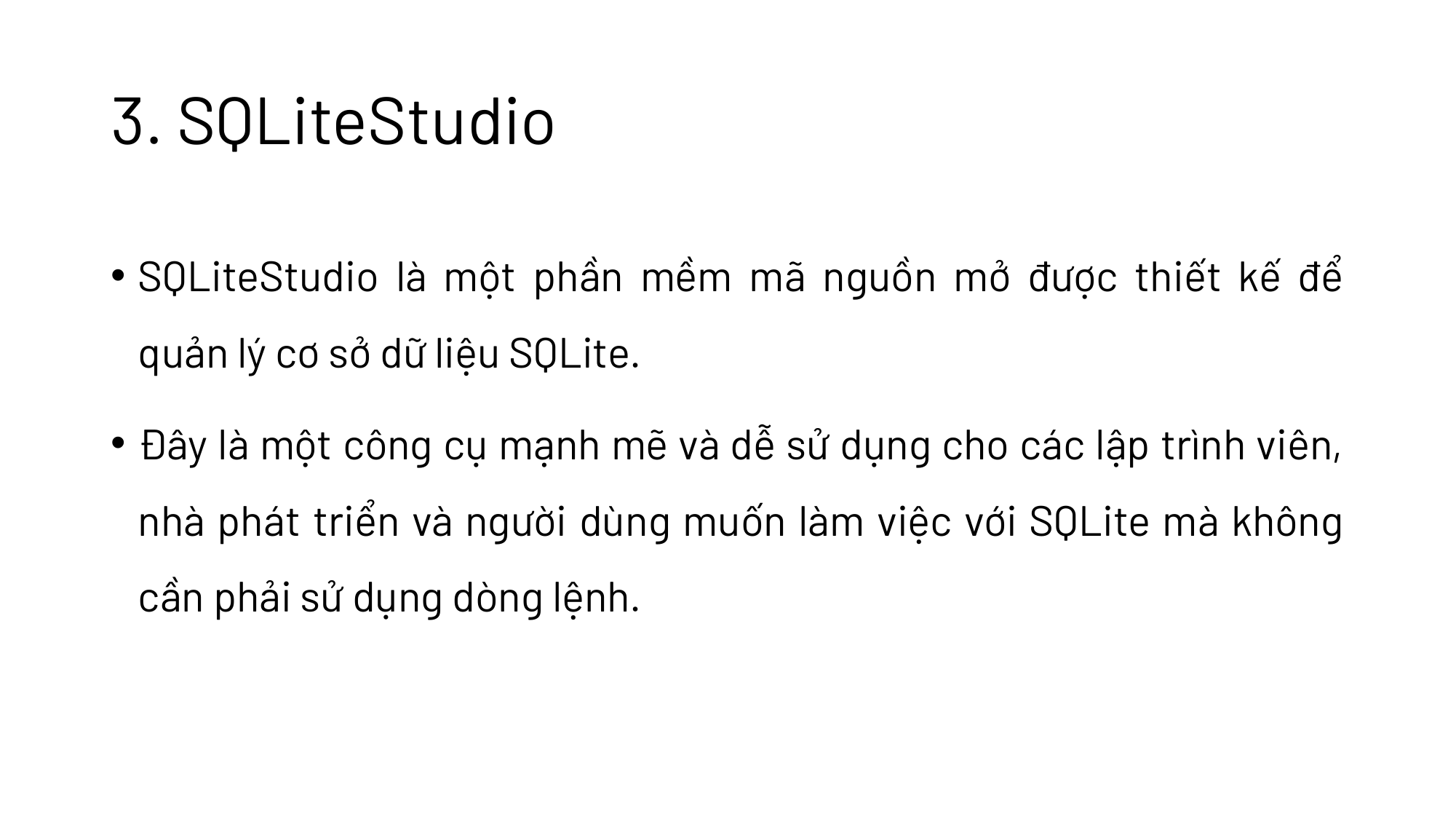

# 3. SQLiteStudio
SQLiteStudio là một phần mềm mã nguồn mở được thiết kế để quản lý cơ sở dữ liệu SQLite.
Đây là một công cụ mạnh mẽ và dễ sử dụng cho các lập trình viên, nhà phát triển và người dùng muốn làm việc với SQLite mà không cần phải sử dụng dòng lệnh.